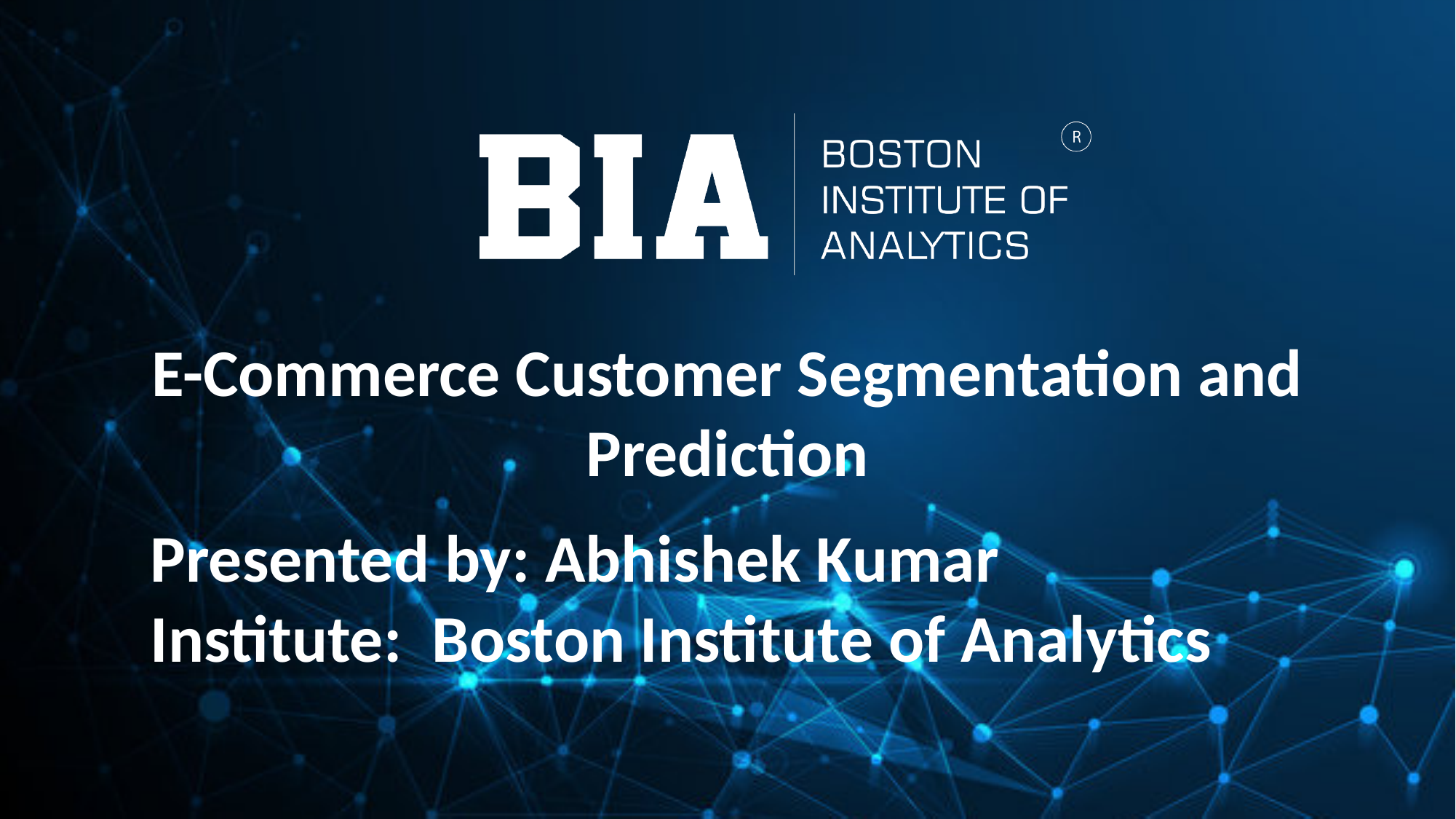

E-Commerce Customer Segmentation and Prediction

Presented by: Abhishek Kumar
Institute:  Boston Institute of Analytics